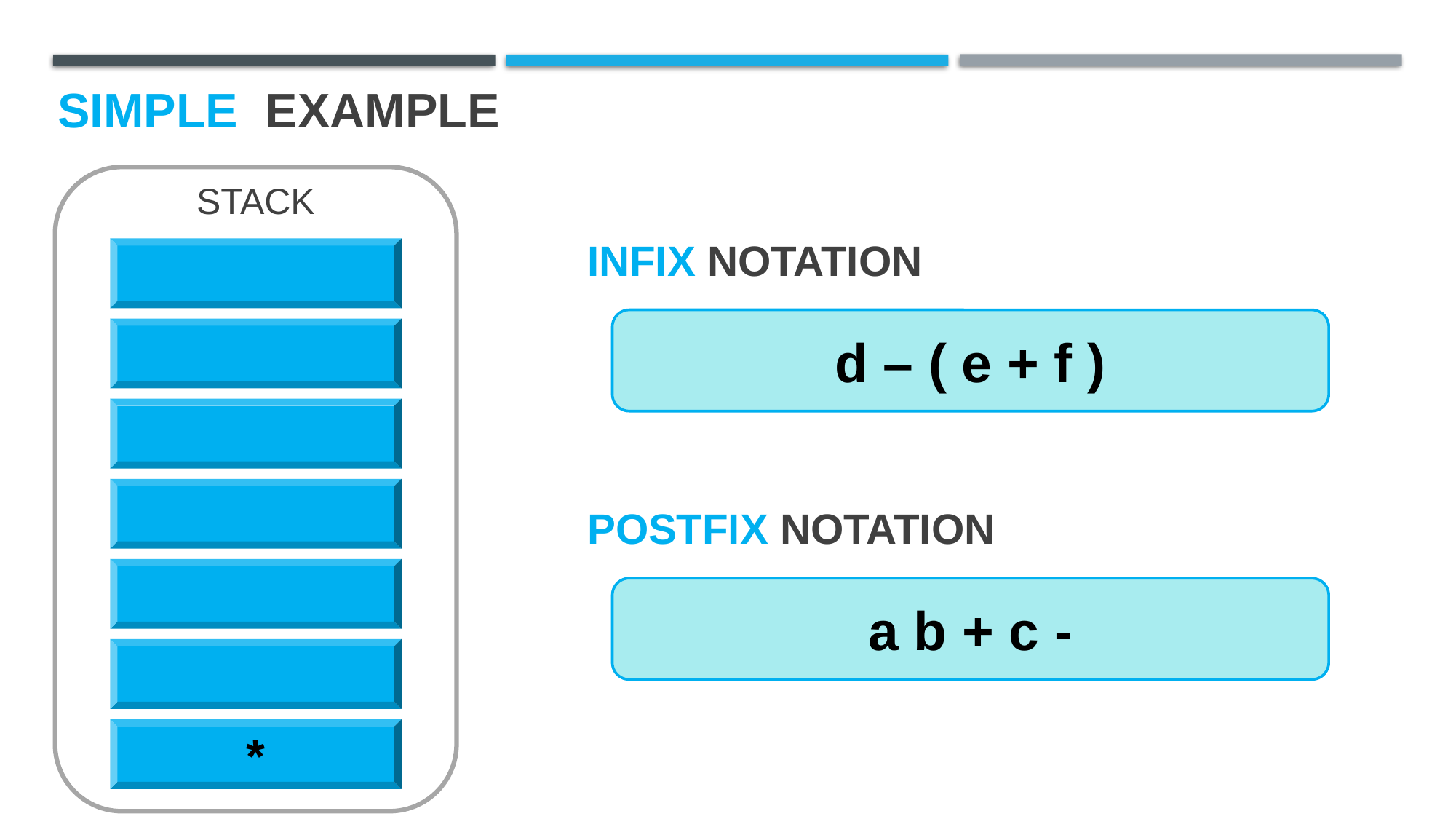

SIMPLE  EXAMPLE

STACK
INFIX NOTATION

d – ( e + f )

POSTFIX NOTATION

a b + c -

*